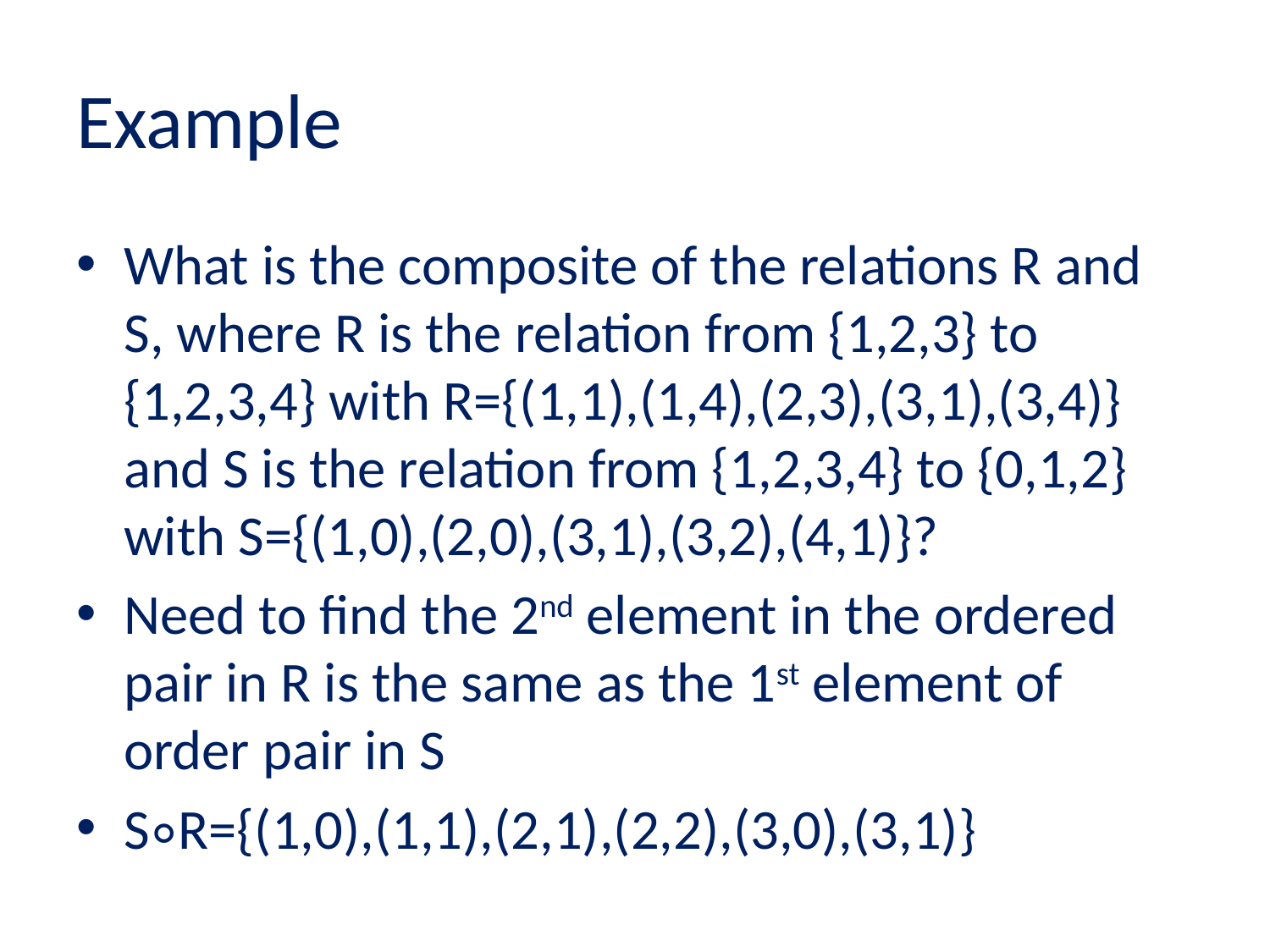

# Example
What is the composite of the relations R and S, where R is the relation from {1,2,3} to {1,2,3,4} with R={(1,1),(1,4),(2,3),(3,1),(3,4)} and S is the relation from {1,2,3,4} to {0,1,2} with S={(1,0),(2,0),(3,1),(3,2),(4,1)}?
Need to find the 2nd element in the ordered pair in R is the same as the 1st element of order pair in S
S∘R={(1,0),(1,1),(2,1),(2,2),(3,0),(3,1)}
26